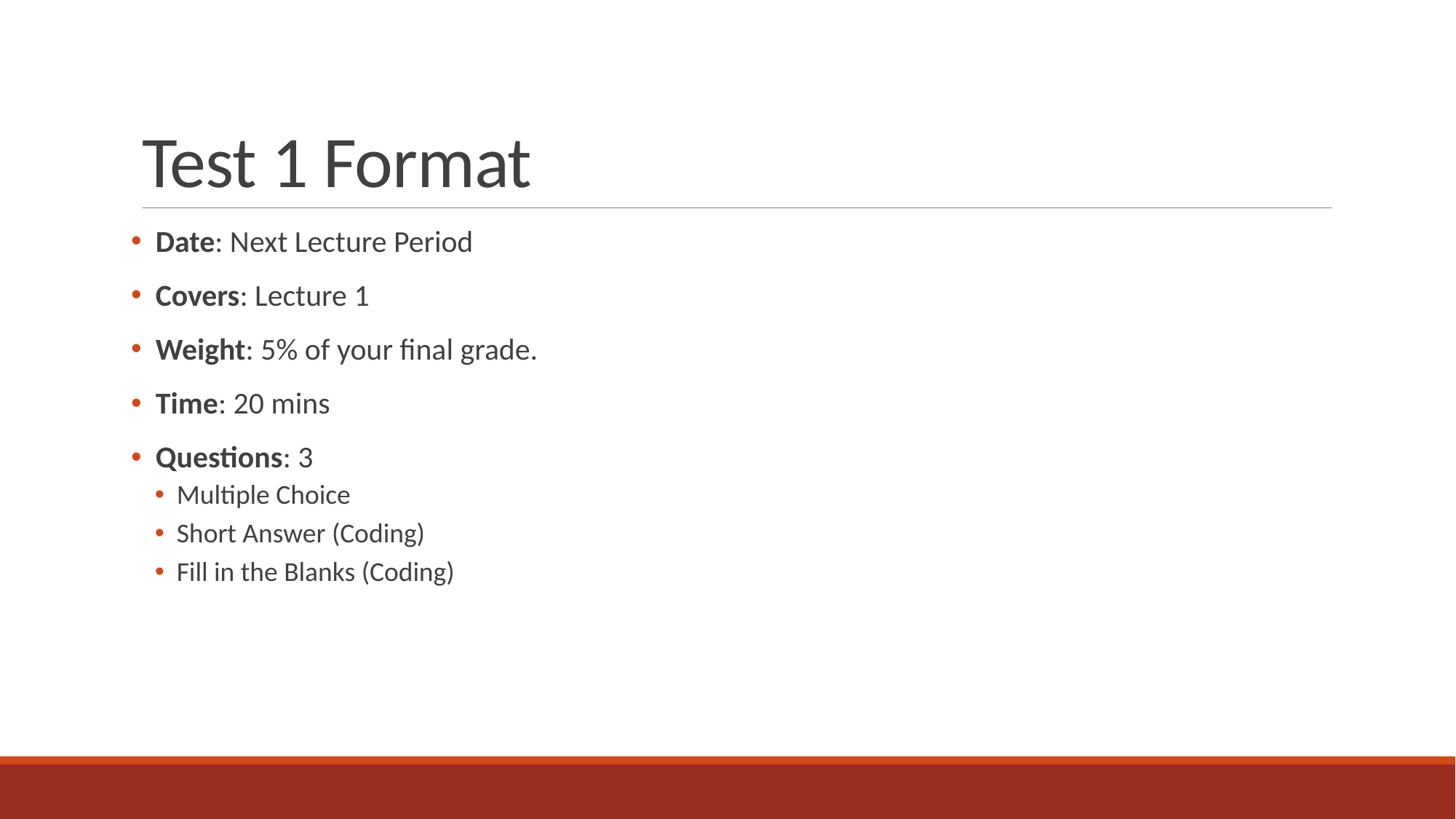

# Test 1 Format
  Date: Next Lecture Period
  Covers: Lecture 1
  Weight: 5% of your final grade.
  Time: 20 mins
  Questions: 3
Multiple Choice
Short Answer (Coding)
Fill in the Blanks (Coding)